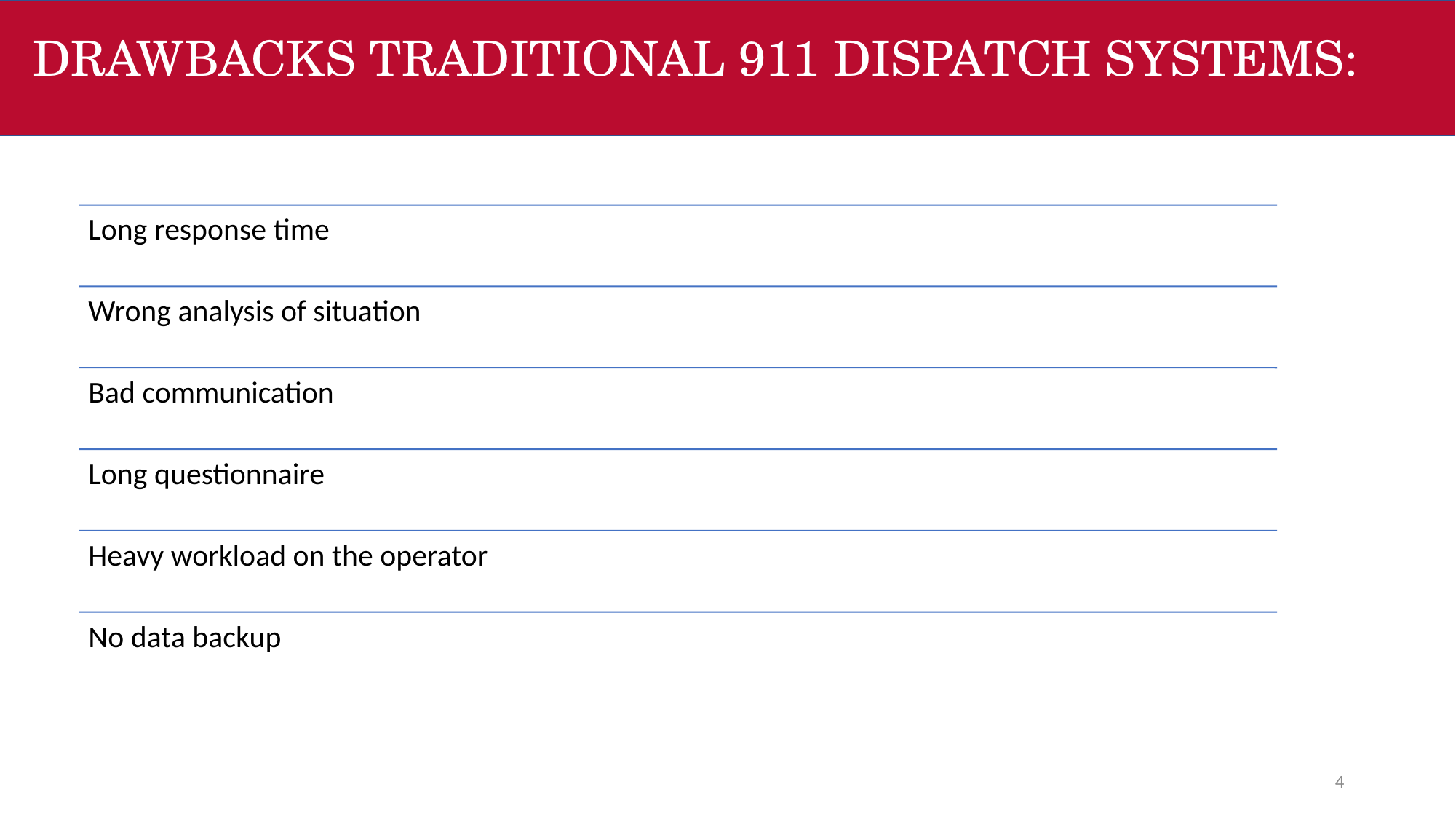

DRAWBACKS TRADITIONAL 911 DISPATCH SYSTEMS:
Long response time
Wrong analysis of situation
Bad communication
Long questionnaire
Heavy workload on the operator
No data backup
4